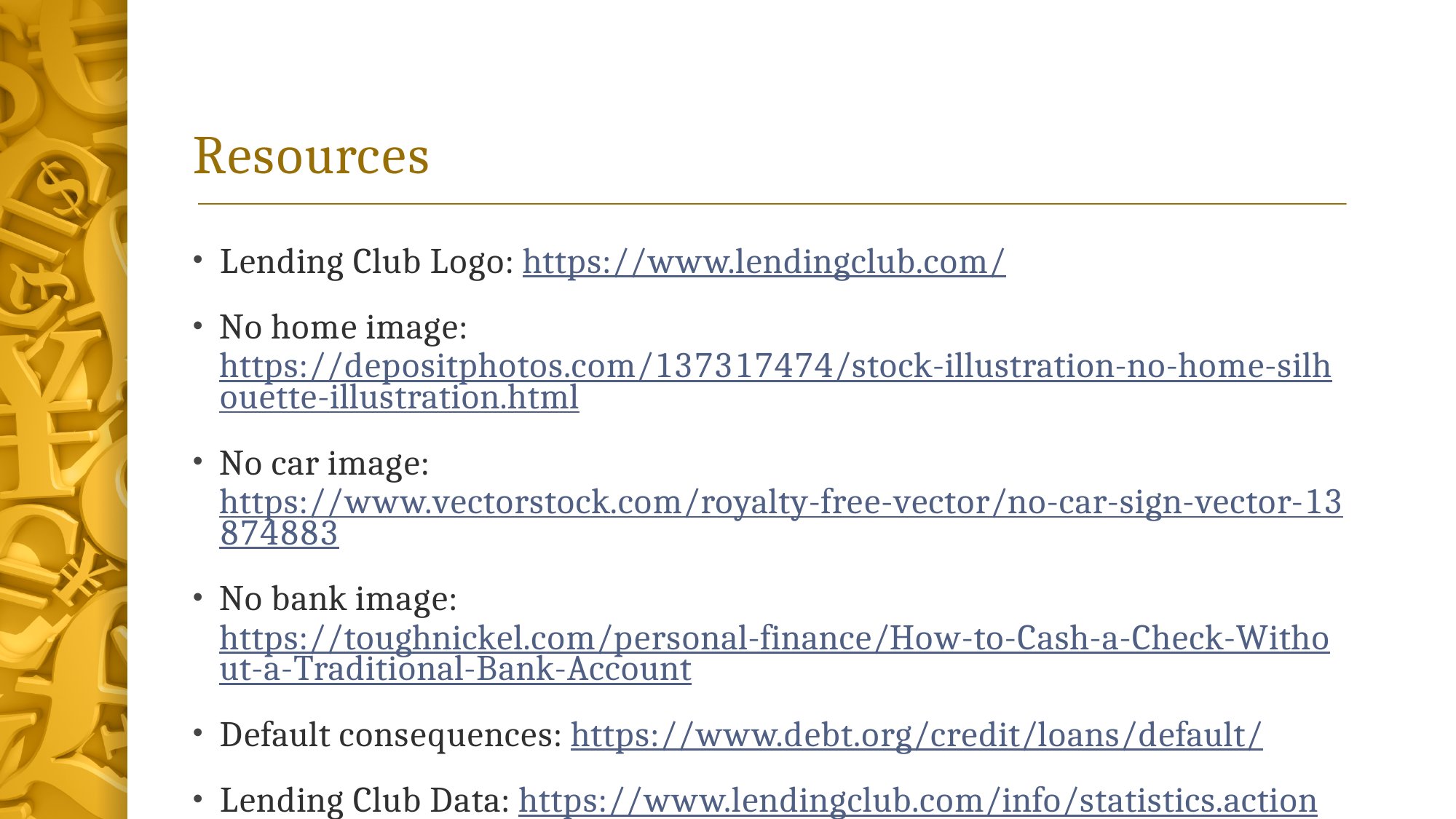

# Resources
Lending Club Logo: https://www.lendingclub.com/
No home image: https://depositphotos.com/137317474/stock-illustration-no-home-silhouette-illustration.html
No car image: https://www.vectorstock.com/royalty-free-vector/no-car-sign-vector-13874883
No bank image: https://toughnickel.com/personal-finance/How-to-Cash-a-Check-Without-a-Traditional-Bank-Account
Default consequences: https://www.debt.org/credit/loans/default/
Lending Club Data: https://www.lendingclub.com/info/statistics.action